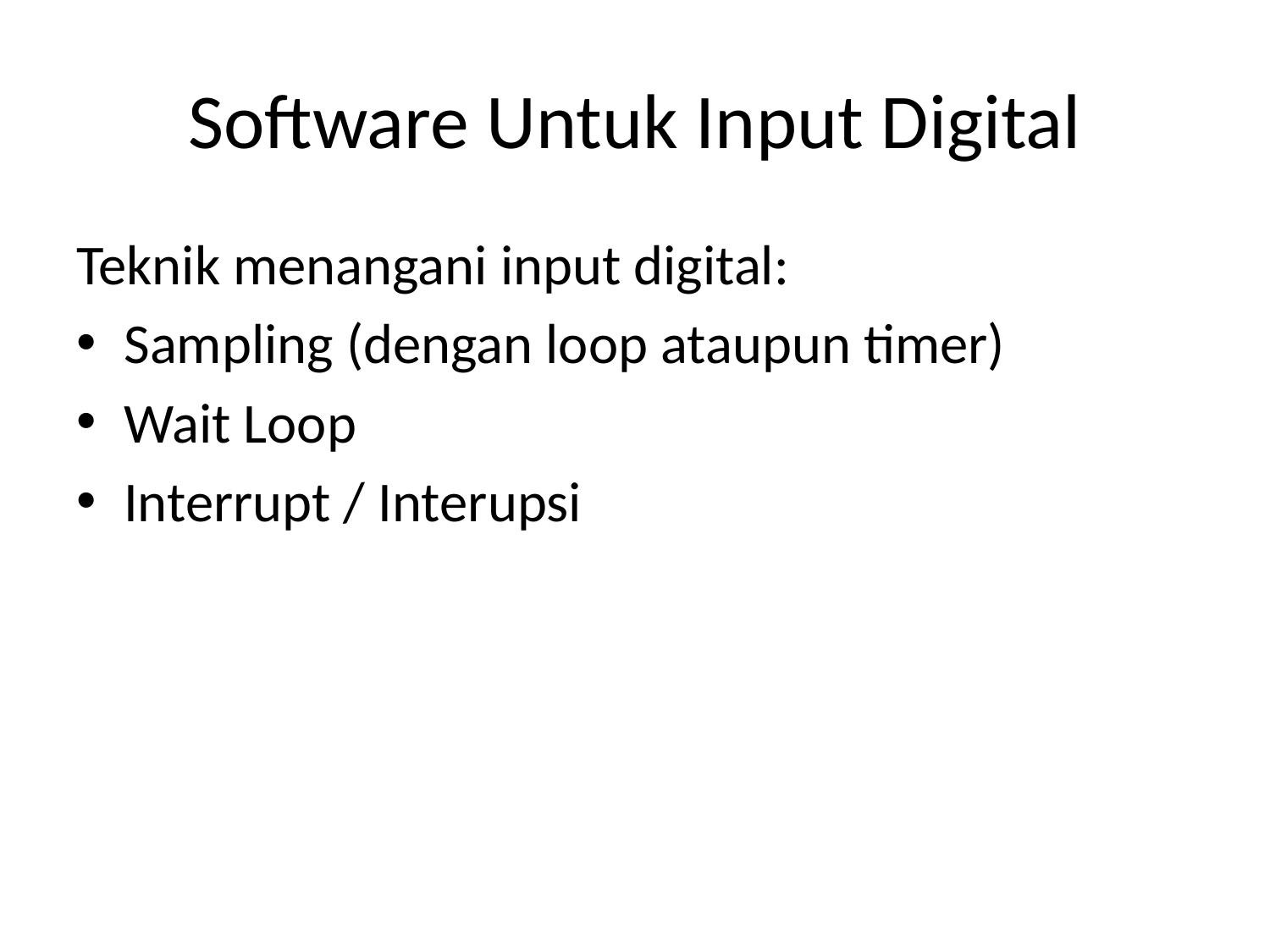

# Software Untuk Input Digital
Teknik menangani input digital:
Sampling (dengan loop ataupun timer)
Wait Loop
Interrupt / Interupsi